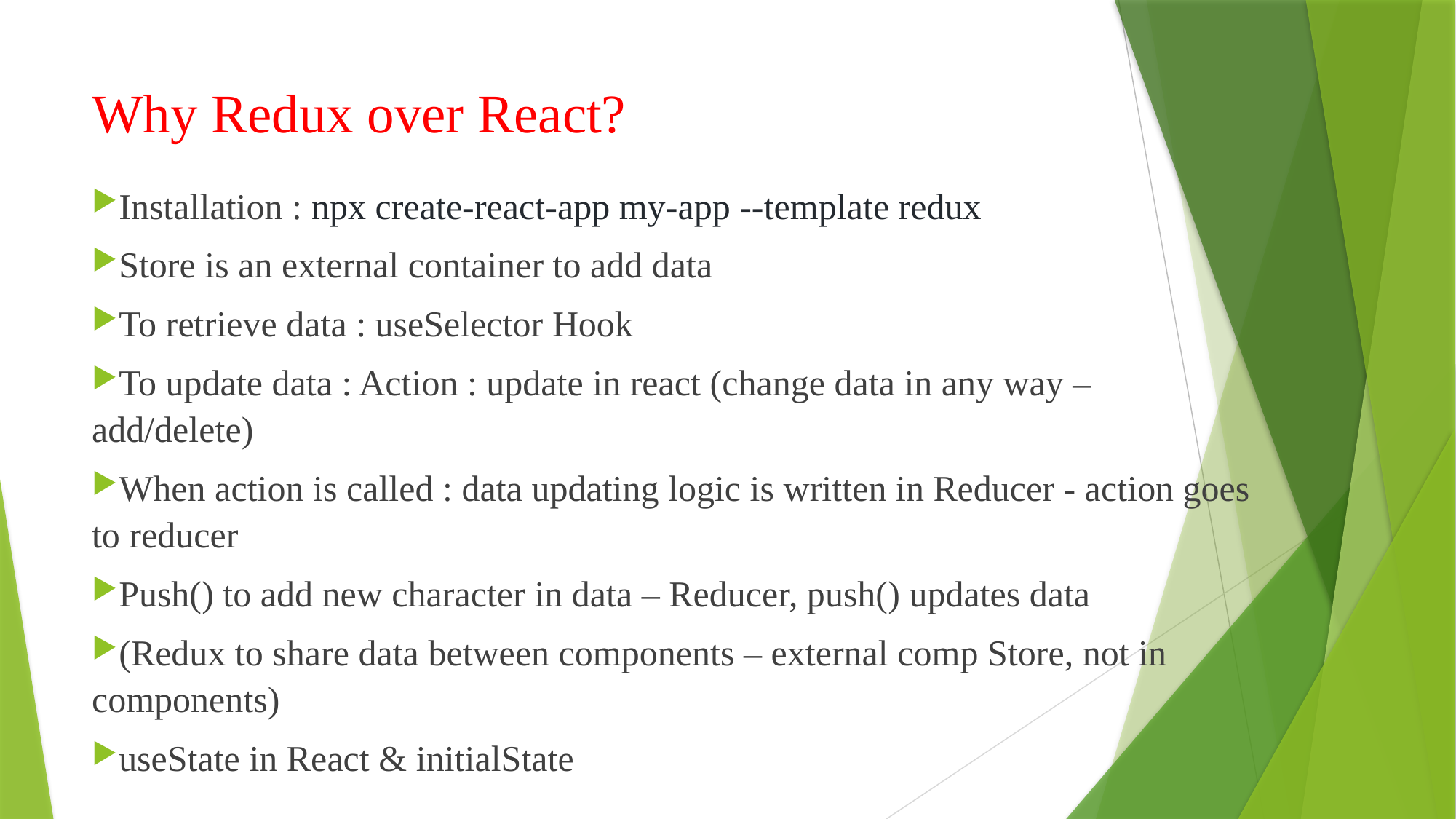

# Why Redux over React?
Installation : npx create-react-app my-app --template redux
Store is an external container to add data
To retrieve data : useSelector Hook
To update data : Action : update in react (change data in any way – add/delete)
When action is called : data updating logic is written in Reducer - action goes to reducer
Push() to add new character in data – Reducer, push() updates data
(Redux to share data between components – external comp Store, not in components)
useState in React & initialState